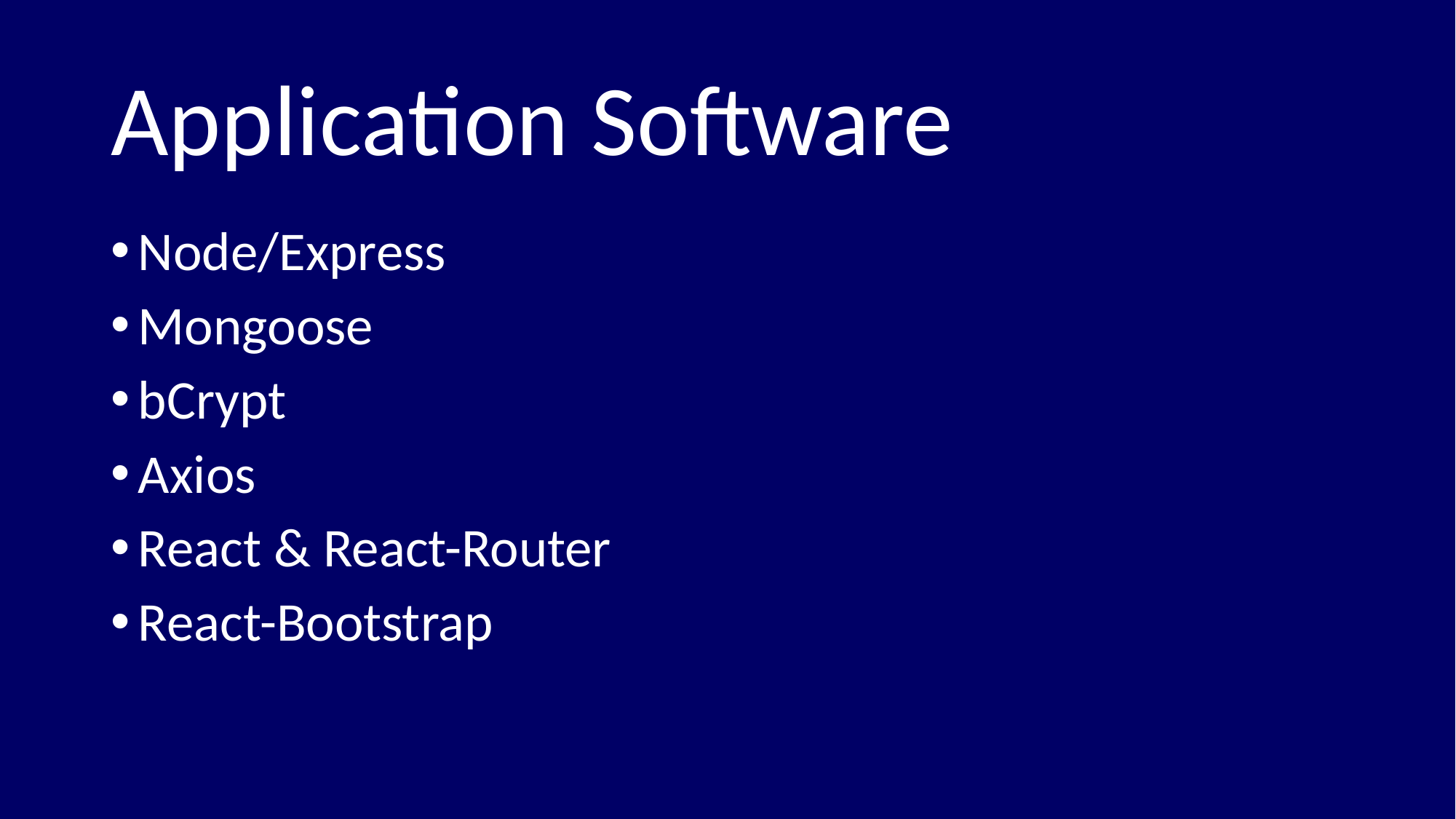

# Application Software
Node/Express
Mongoose
bCrypt
Axios
React & React-Router
React-Bootstrap